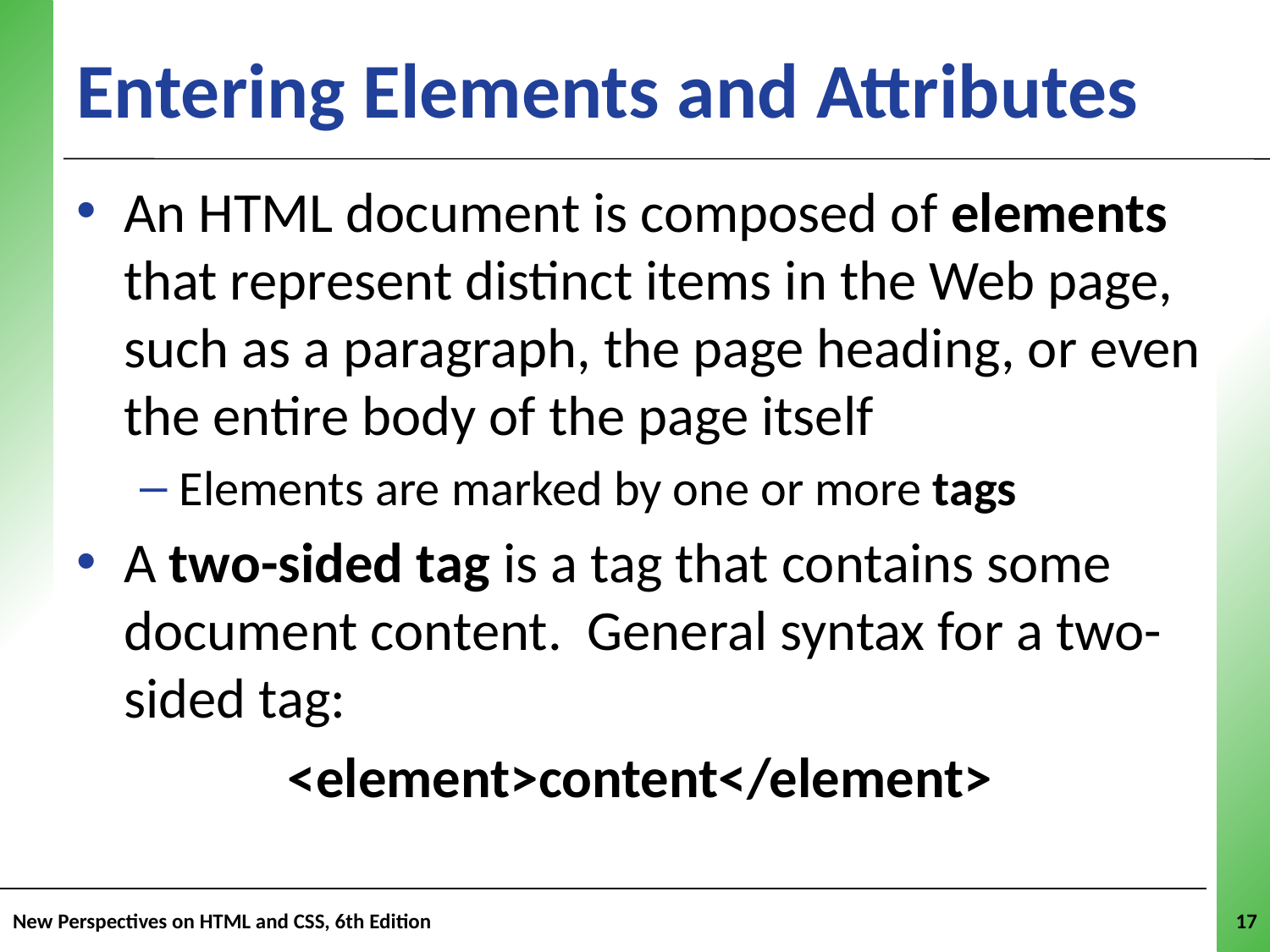

# Entering Elements and Attributes
An HTML document is composed of elements that represent distinct items in the Web page, such as a paragraph, the page heading, or even the entire body of the page itself
Elements are marked by one or more tags
A two-sided tag is a tag that contains some document content.  General syntax for a two-sided tag:
<element>content</element>
New Perspectives on HTML and CSS, 6th Edition
17